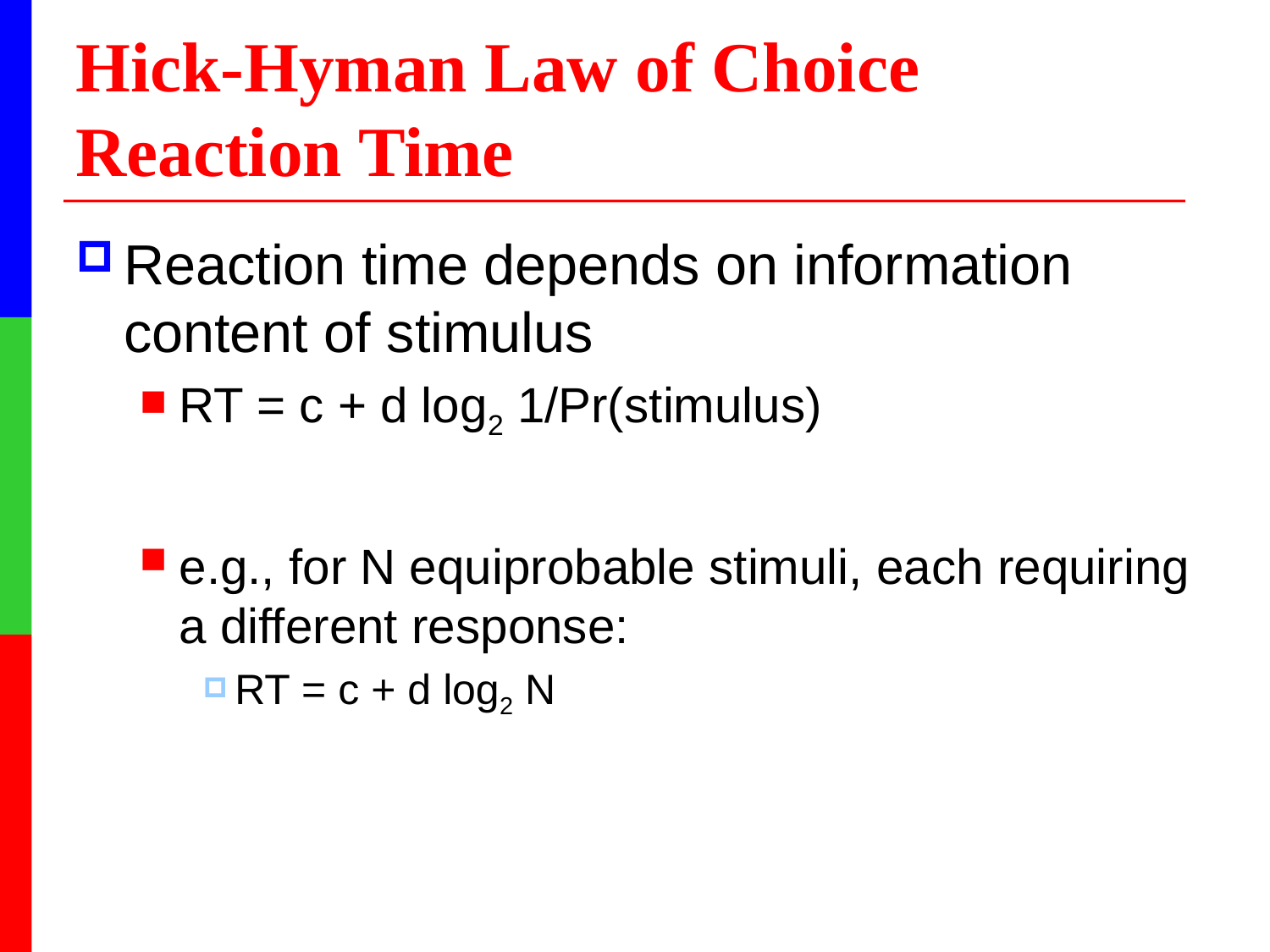

# Hick-Hyman Law of Choice Reaction Time
Reaction time depends on information content of stimulus
RT = c + d log2 1/Pr(stimulus)

e.g., for N equiprobable stimuli, each requiring a different response:
RT = c + d log2 N